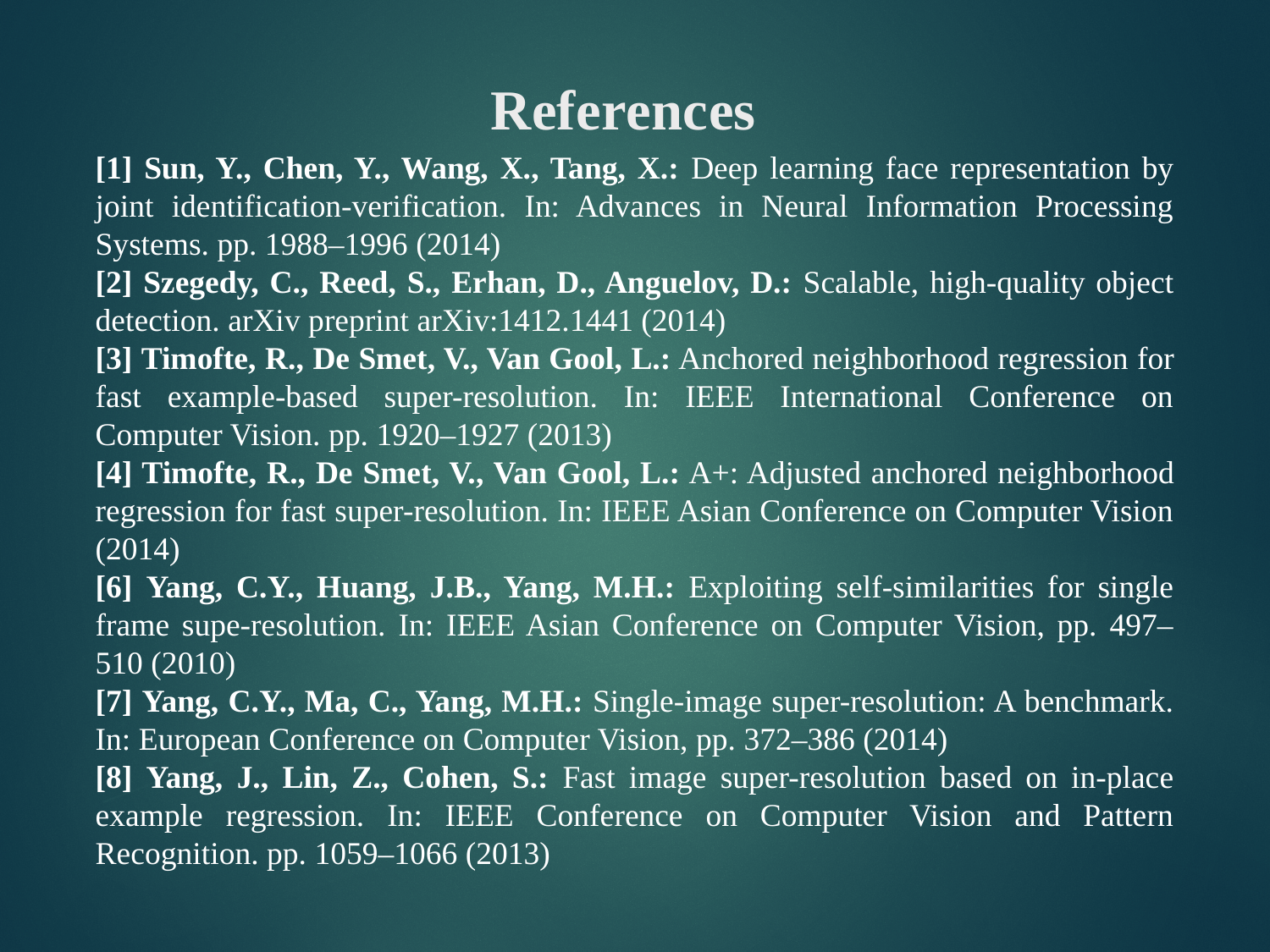

# References
[1] Sun, Y., Chen, Y., Wang, X., Tang, X.: Deep learning face representation by joint identification-verification. In: Advances in Neural Information Processing Systems. pp. 1988–1996 (2014)
[2] Szegedy, C., Reed, S., Erhan, D., Anguelov, D.: Scalable, high-quality object detection. arXiv preprint arXiv:1412.1441 (2014)
[3] Timofte, R., De Smet, V., Van Gool, L.: Anchored neighborhood regression for fast example-based super-resolution. In: IEEE International Conference on Computer Vision. pp. 1920–1927 (2013)
[4] Timofte, R., De Smet, V., Van Gool, L.: A+: Adjusted anchored neighborhood regression for fast super-resolution. In: IEEE Asian Conference on Computer Vision (2014)
[6] Yang, C.Y., Huang, J.B., Yang, M.H.: Exploiting self-similarities for single frame supe-resolution. In: IEEE Asian Conference on Computer Vision, pp. 497–510 (2010)
[7] Yang, C.Y., Ma, C., Yang, M.H.: Single-image super-resolution: A benchmark. In: European Conference on Computer Vision, pp. 372–386 (2014)
[8] Yang, J., Lin, Z., Cohen, S.: Fast image super-resolution based on in-place example regression. In: IEEE Conference on Computer Vision and Pattern Recognition. pp. 1059–1066 (2013)